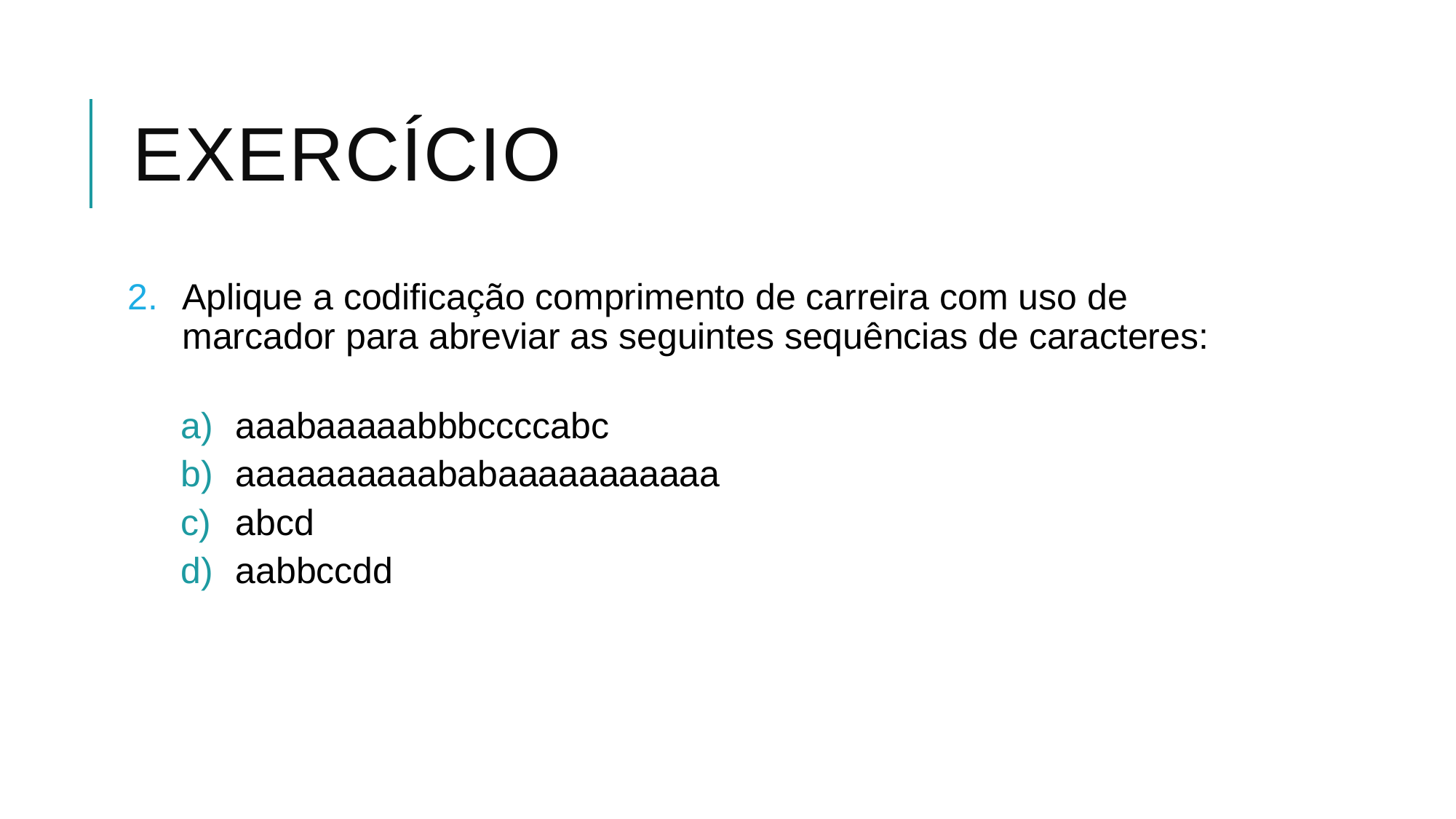

# EXERCÍCIO
Aplique a codificação comprimento de carreira com uso de marcador para abreviar as seguintes sequências de caracteres:
aaabaaaaabbbccccabc
aaaaaaaaaababaaaaaaaaaaa
abcd
aabbccdd